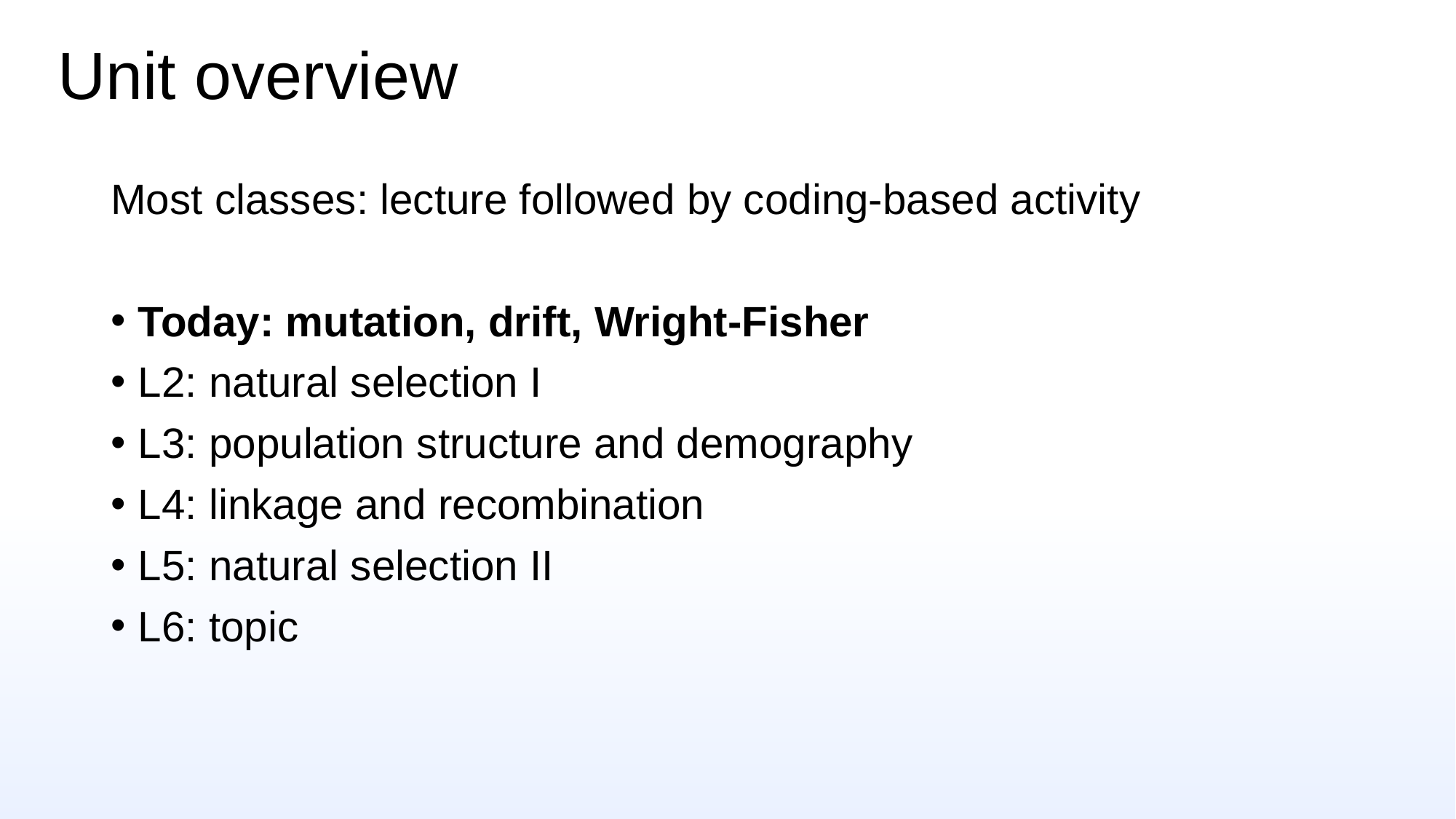

# Unit overview
Most classes: lecture followed by coding-based activity

Today: mutation, drift, Wright-Fisher
L2: natural selection I
L3: population structure and demography
L4: linkage and recombination
L5: natural selection II
L6: topic